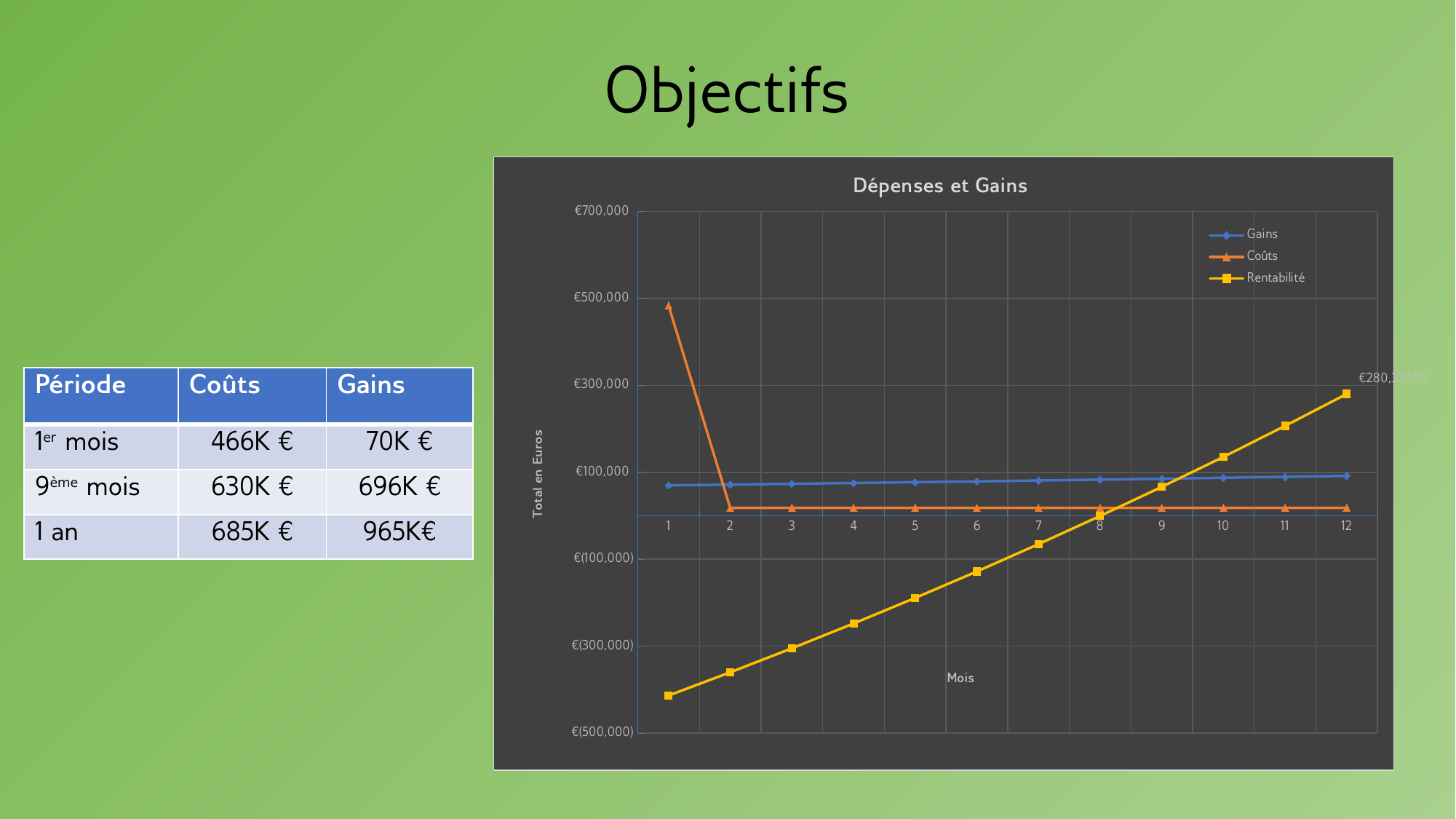

# Objectifs

### Chart: Dépenses et Gains

| Category | Gains | Coûts | Rentabilité |
|---|---|---|---|
| Période | Coûts | Gains |
| --- | --- | --- |
| 1er mois | 466K € | 70K € |
| 9ème mois | 630K € | 696K € |
| 1 an | 685K € | 965K€ |